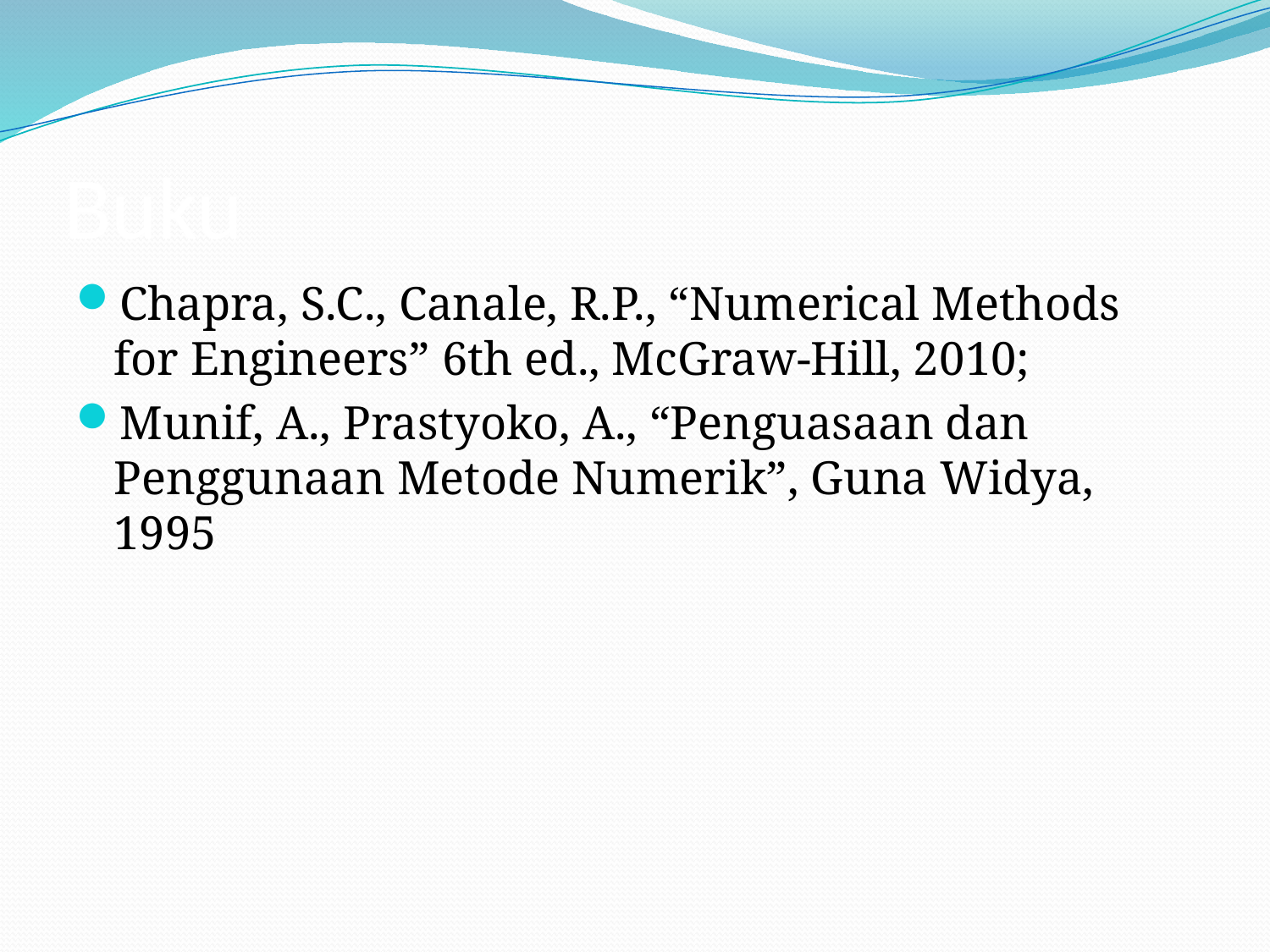

# Buku
Chapra, S.C., Canale, R.P., “Numerical Methods for Engineers” 6th ed., McGraw-Hill, 2010;
Munif, A., Prastyoko, A., “Penguasaan dan Penggunaan Metode Numerik”, Guna Widya, 1995